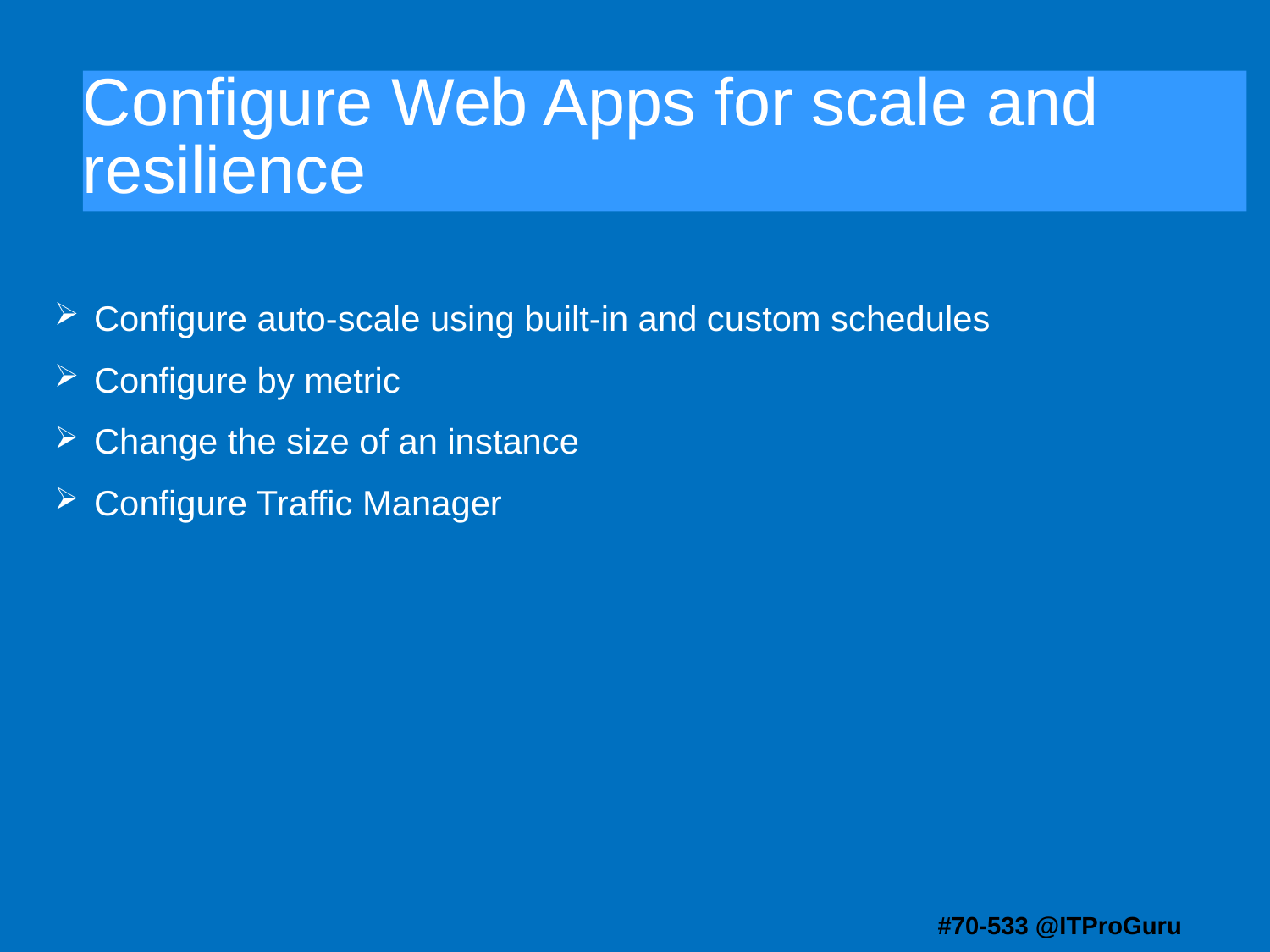

# Configure Web Apps for scale and resilience
Configure auto-scale using built-in and custom schedules
Configure by metric
Change the size of an instance
Configure Traffic Manager